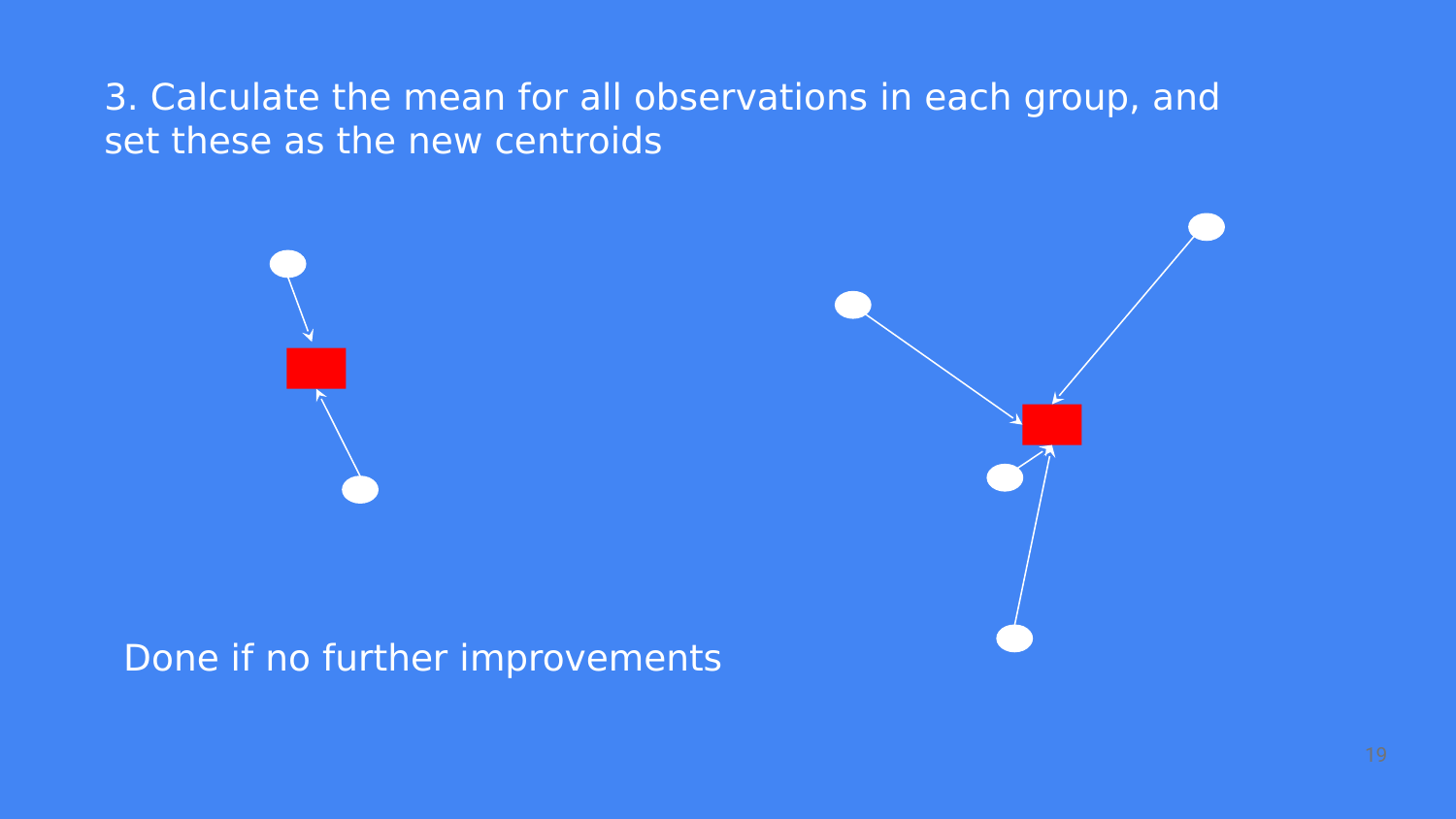

3. Calculate the mean for all observations in each group, and set these as the new centroids

Done if no further improvements
19